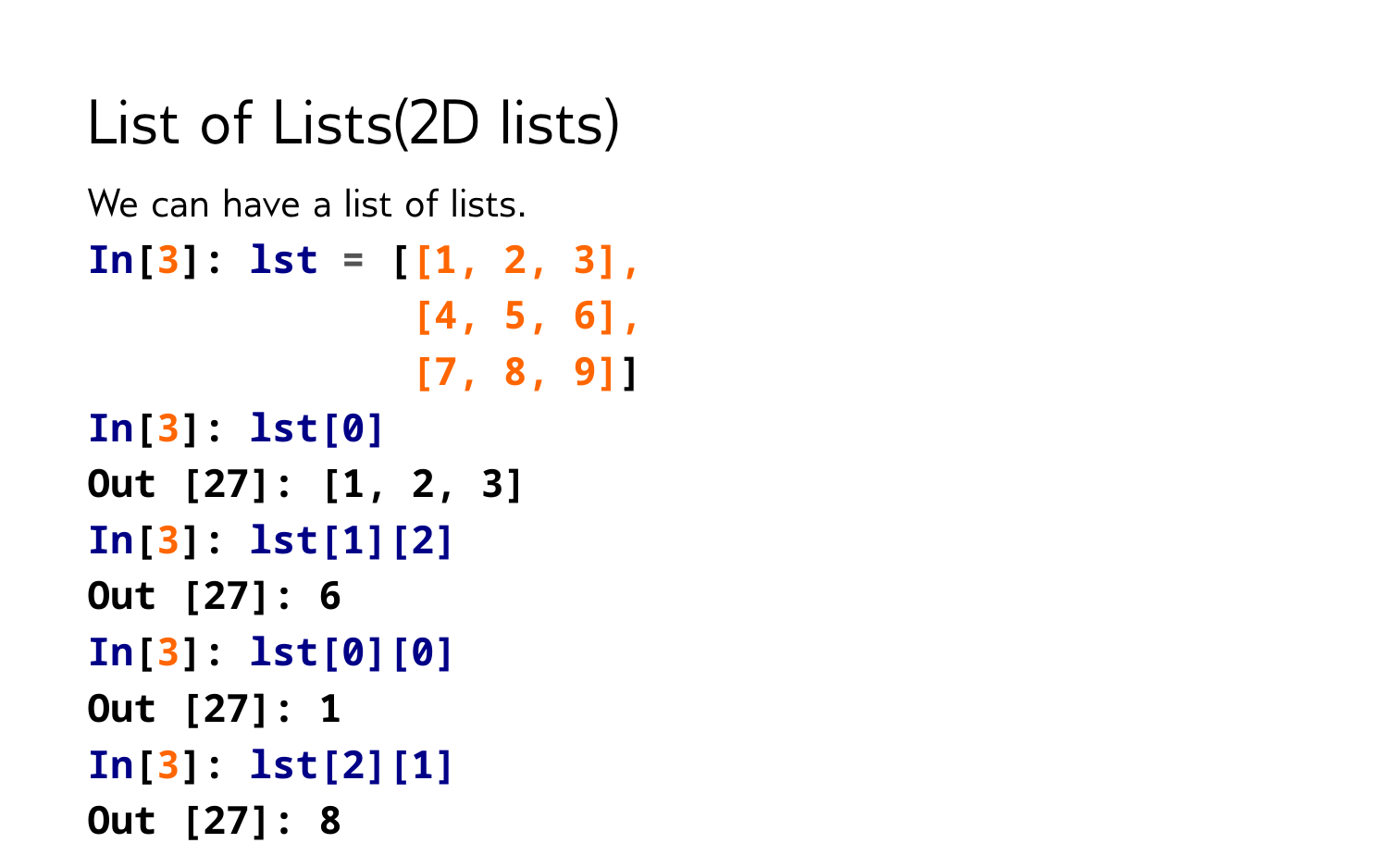

# List of Lists(2D lists)
We can have a list of lists.
In[3]: lst = [[1, 2, 3],
              [4, 5, 6],
              [7, 8, 9]]
In[3]: lst[0]
Out [27]: [1, 2, 3]
In[3]: lst[1][2]
Out [27]: 6
In[3]: lst[0][0]
Out [27]: 1
In[3]: lst[2][1]
Out [27]: 8